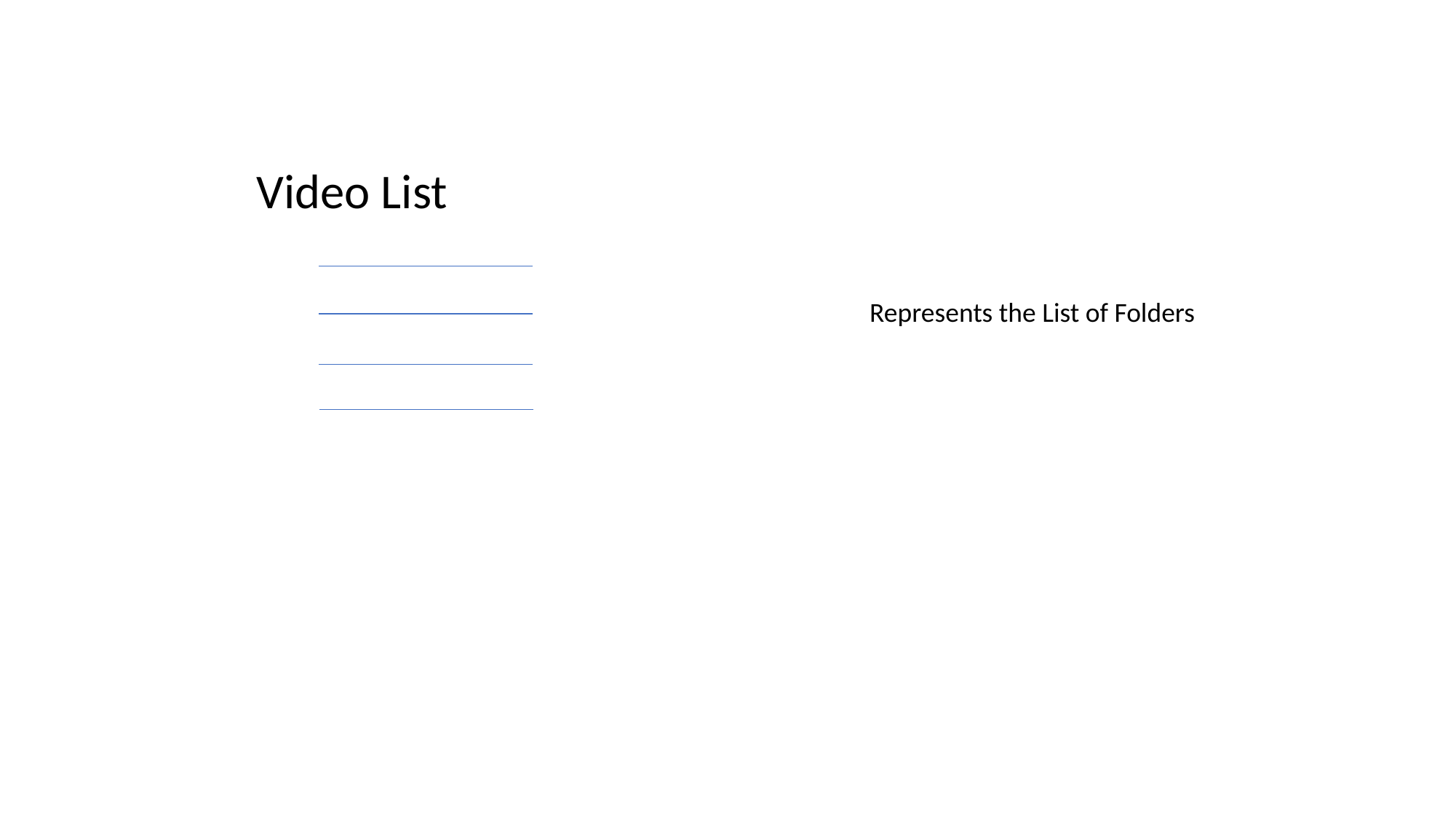

Video List
Represents the List of Folders